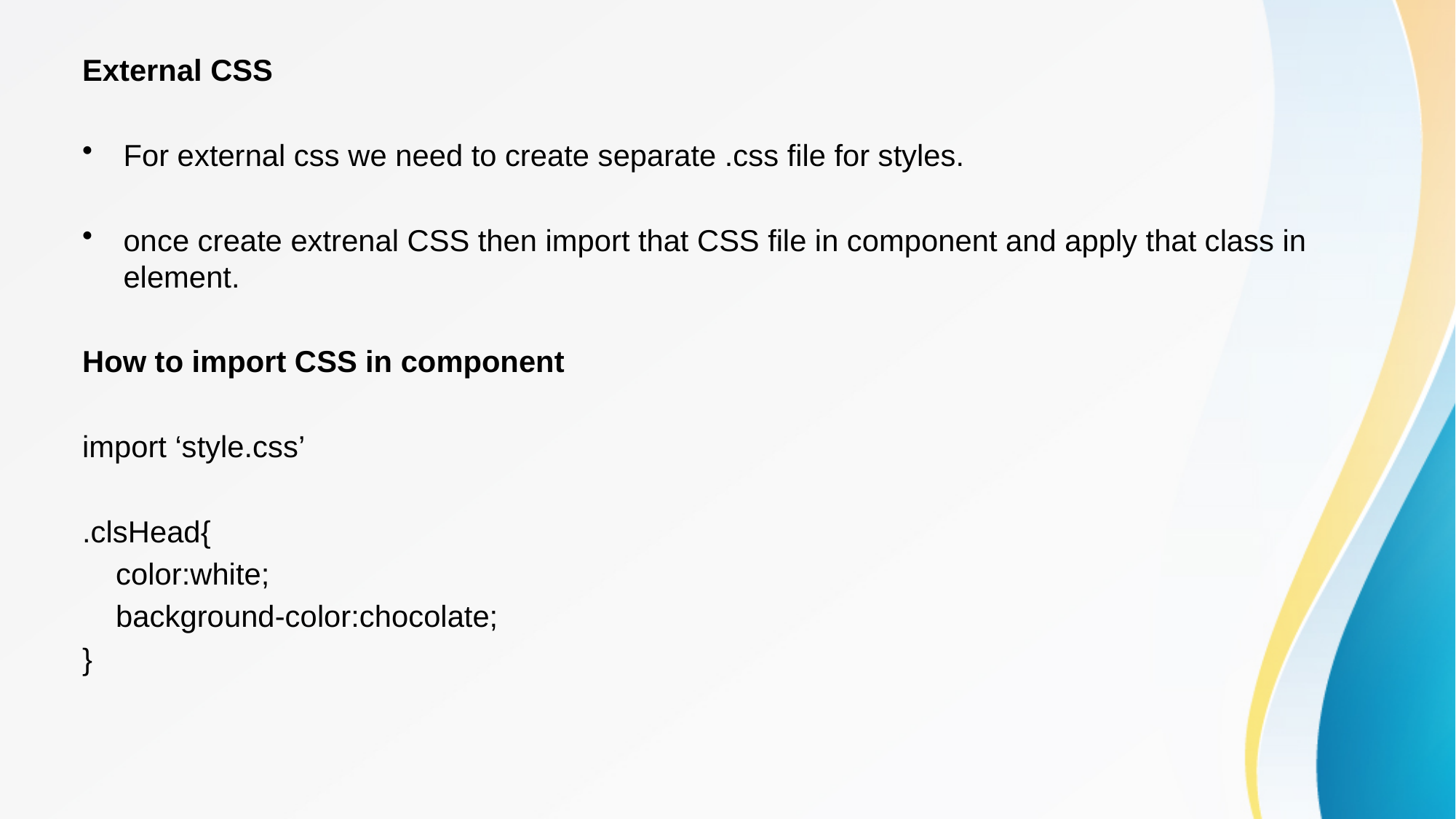

External CSS

For external css we need to create separate .css file for styles.

once create extrenal CSS then import that CSS file in component and apply that class in element.

How to import CSS in component

import ‘style.css’

.clsHead{
    color:white;
    background-color:chocolate;
}